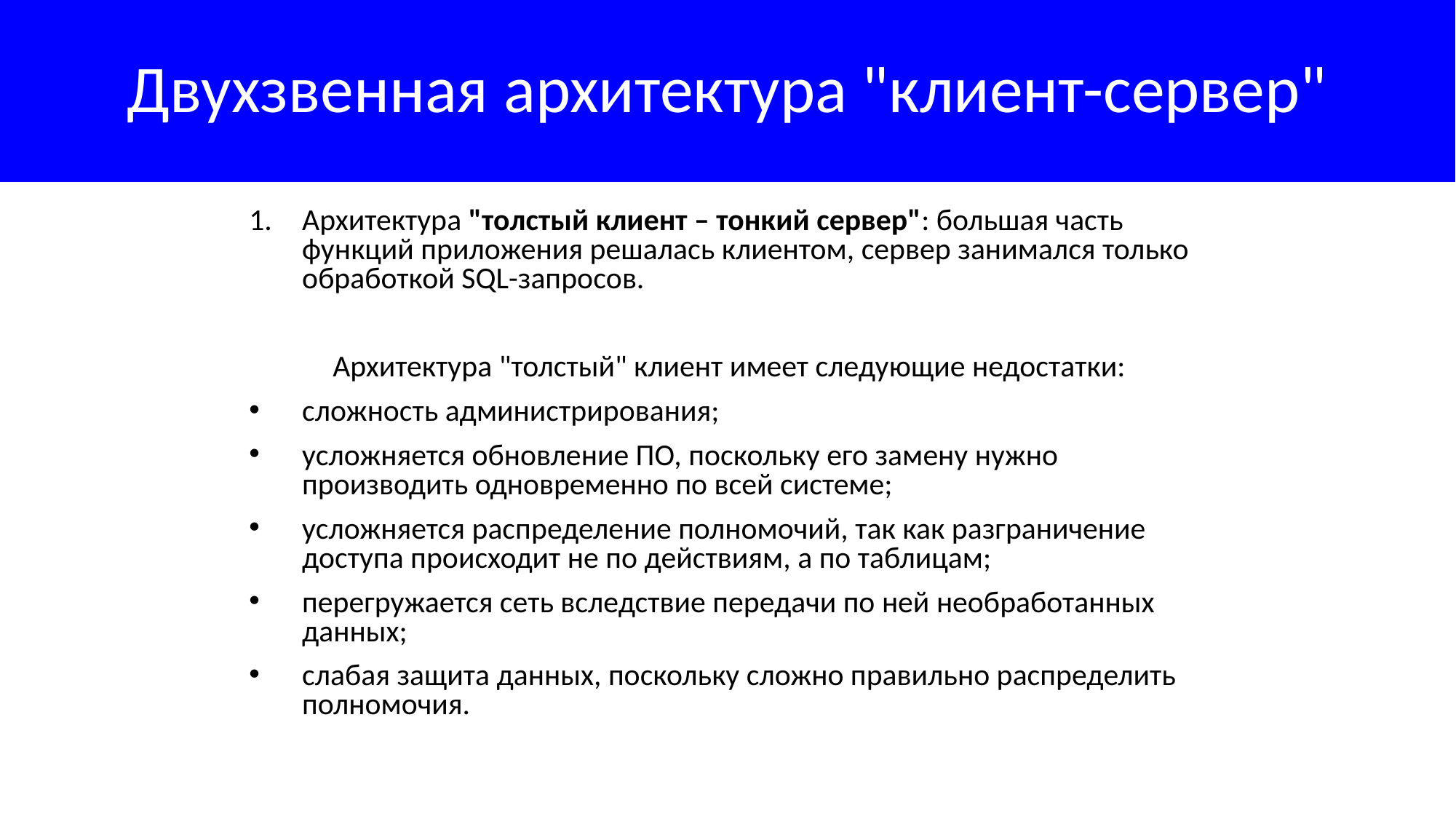

Двухзвенная архитектура "клиент-сервер"
Архитектура "толстый клиент – тонкий сервер": большая часть функций приложения решалась клиентом, сервер занимался только обработкой SQL-запросов.

Архитектура "толстый" клиент имеет следующие недостатки:
сложность администрирования;
усложняется обновление ПО, поскольку его замену нужно производить одновременно по всей системе;
усложняется распределение полномочий, так как разграничение доступа происходит не по действиям, а по таблицам;
перегружается сеть вследствие передачи по ней необработанных данных;
слабая защита данных, поскольку сложно правильно распределить полномочия.